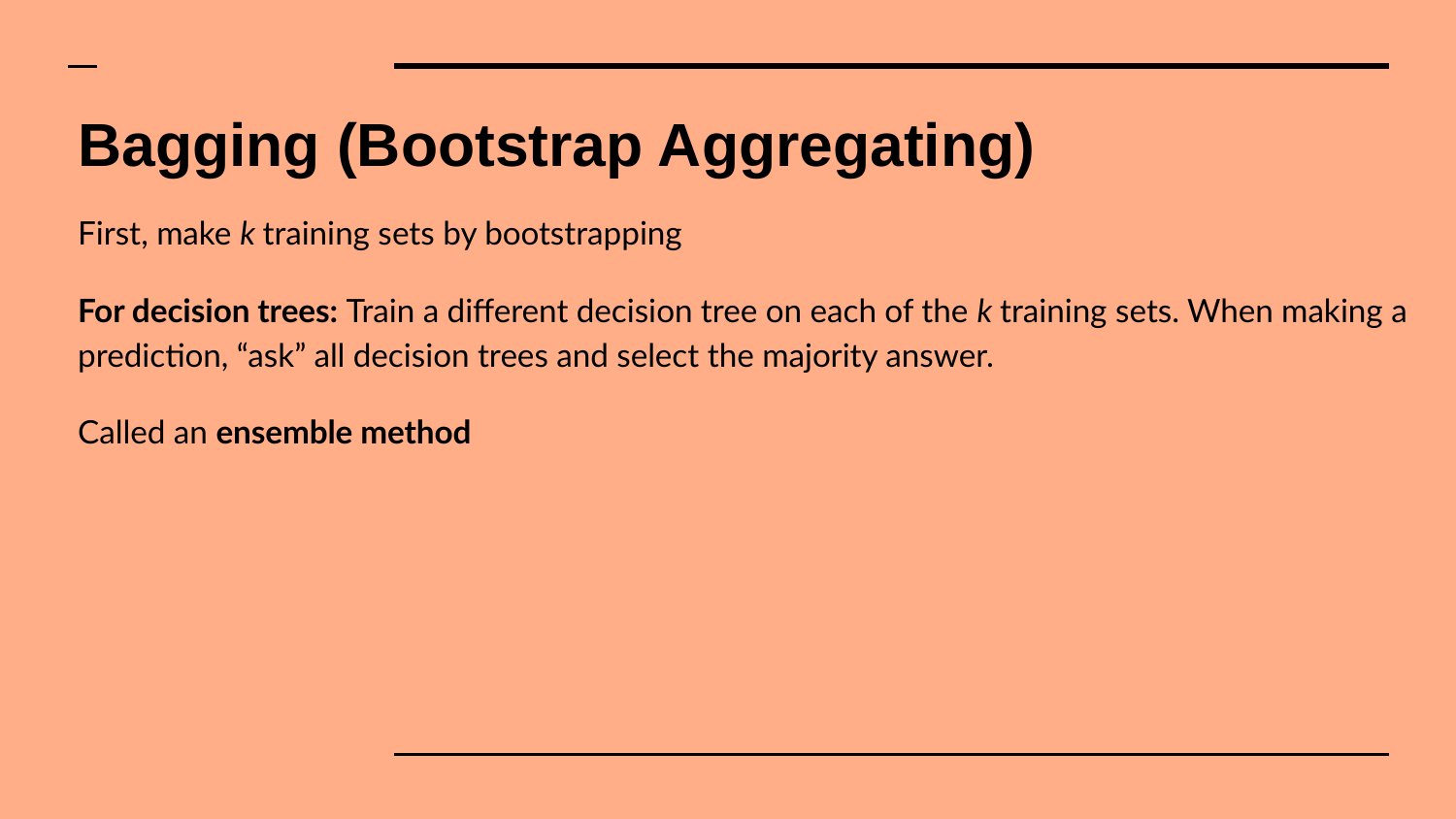

# Bagging (Bootstrap Aggregating)
First, make k training sets by bootstrapping
For decision trees: Train a different decision tree on each of the k training sets. When making a prediction, “ask” all decision trees and select the majority answer.
Called an ensemble method